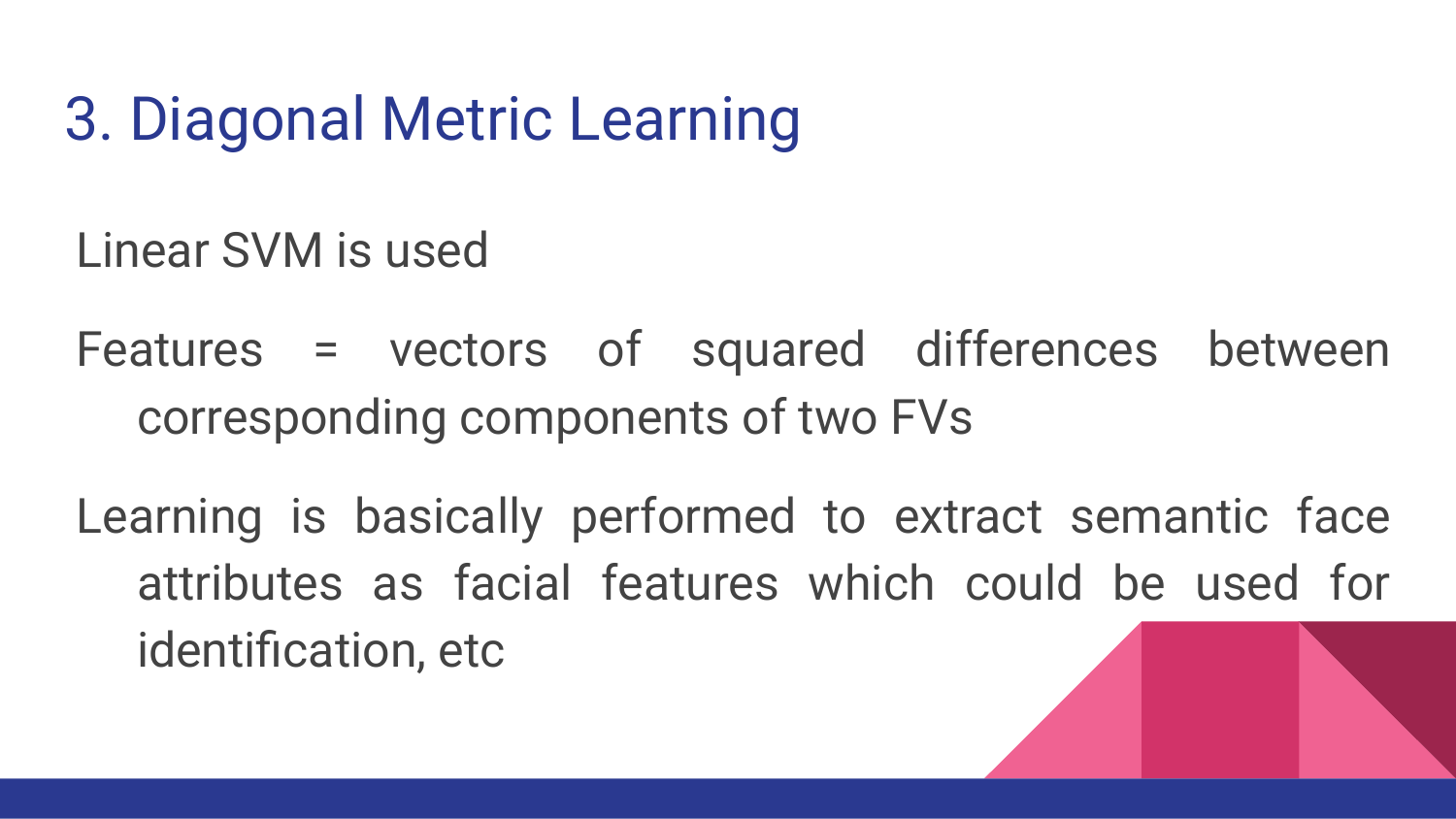

# 3. Diagonal Metric Learning
Linear SVM is used
Features = vectors of squared differences between corresponding components of two FVs
Learning is basically performed to extract semantic face attributes as facial features which could be used for identification, etc